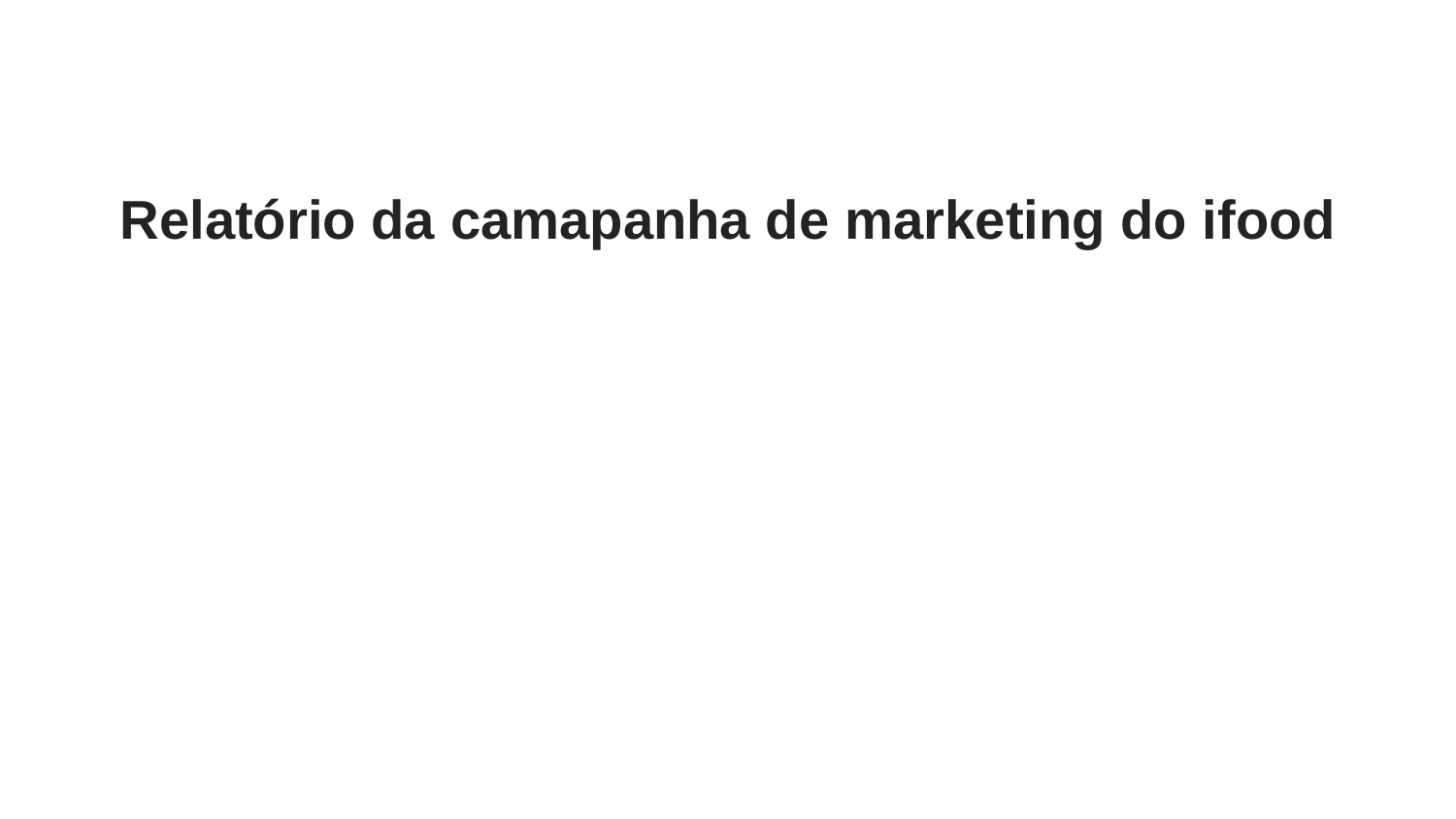

# Relatório da camapanha de marketing do ifood